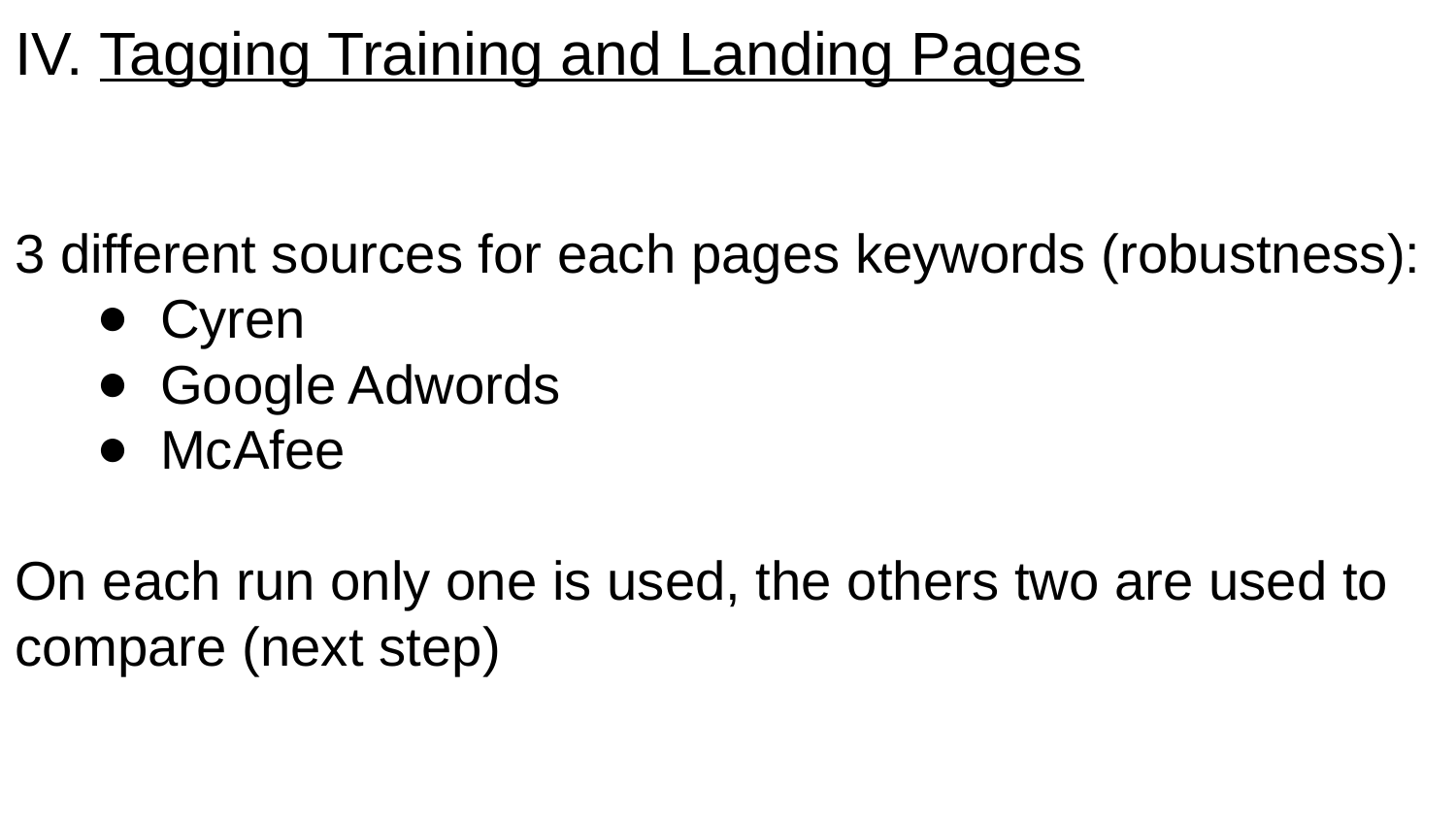

IV. Tagging Training and Landing Pages

3 different sources for each pages keywords (robustness):
Cyren
Google Adwords
McAfee

On each run only one is used, the others two are used to compare (next step)